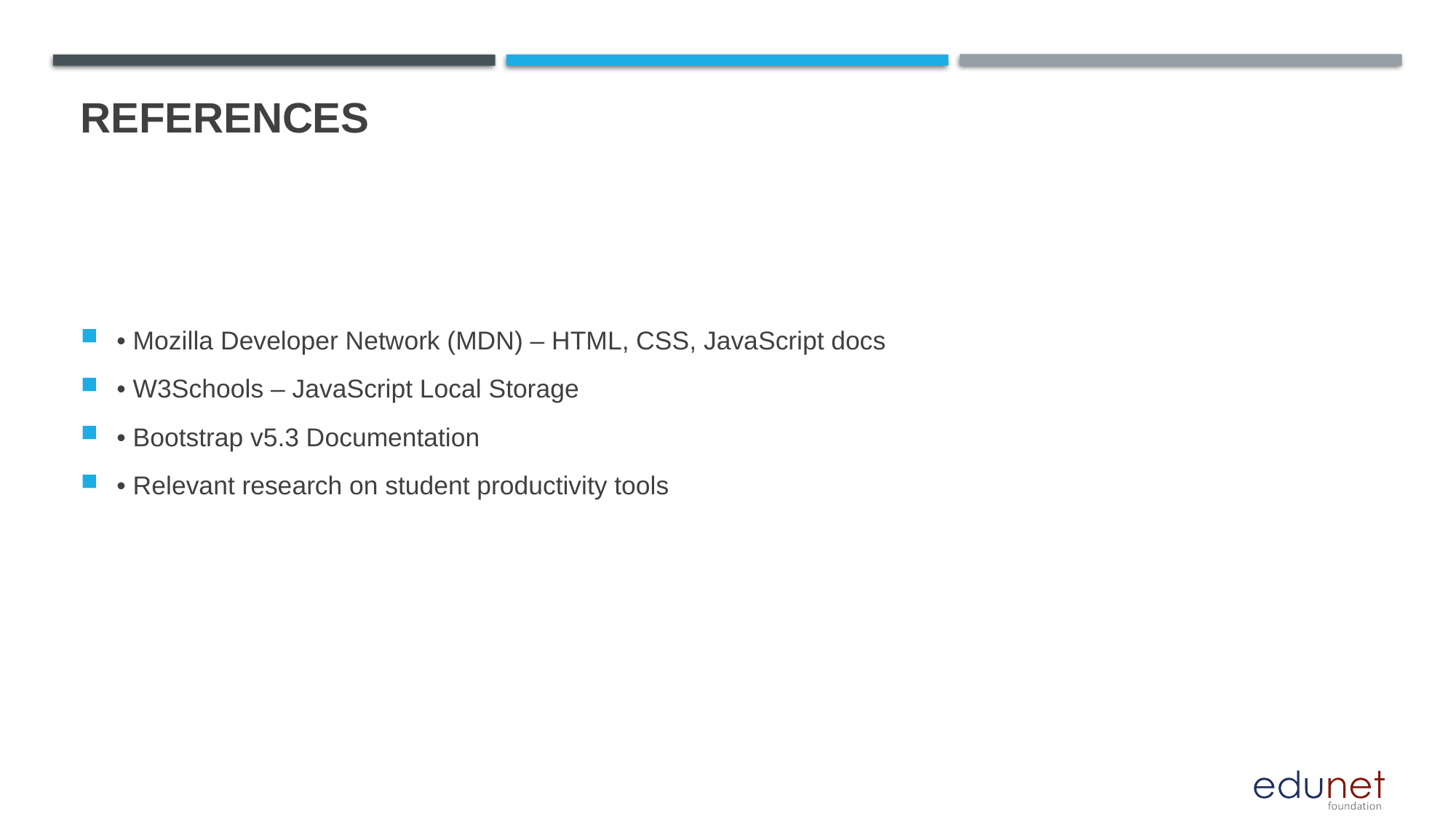

# References
• Mozilla Developer Network (MDN) – HTML, CSS, JavaScript docs
• W3Schools – JavaScript Local Storage
• Bootstrap v5.3 Documentation
• Relevant research on student productivity tools